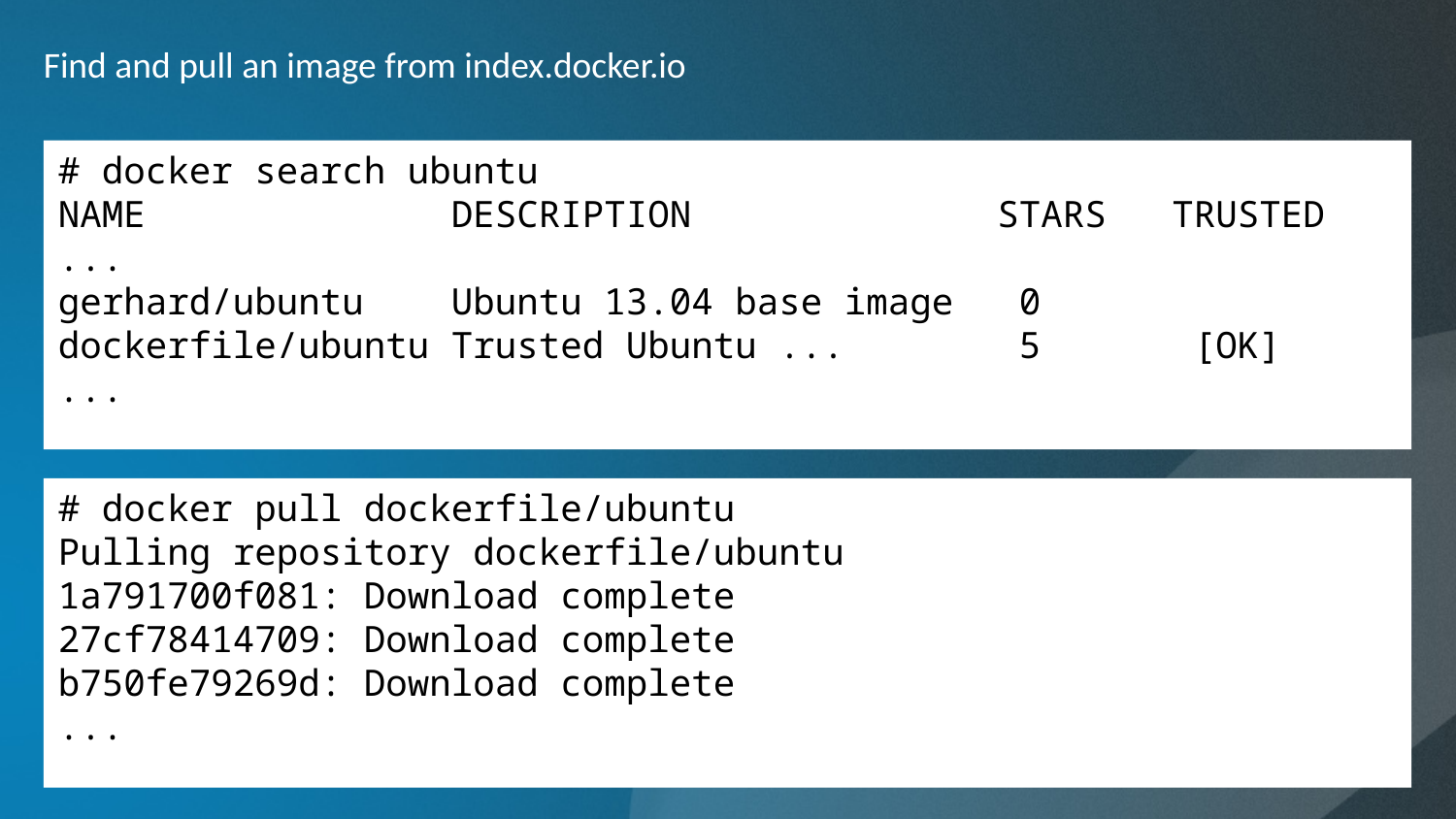

Find and pull an image from index.docker.io
# docker search ubuntu
NAME              DESCRIPTION              STARS   TRUSTED
...
gerhard/ubuntu    Ubuntu 13.04 base image   0
dockerfile/ubuntu Trusted Ubuntu ...        5       [OK]
...

# docker pull dockerfile/ubuntu
Pulling repository dockerfile/ubuntu
1a791700f081: Download complete
27cf78414709: Download complete
b750fe79269d: Download complete
...